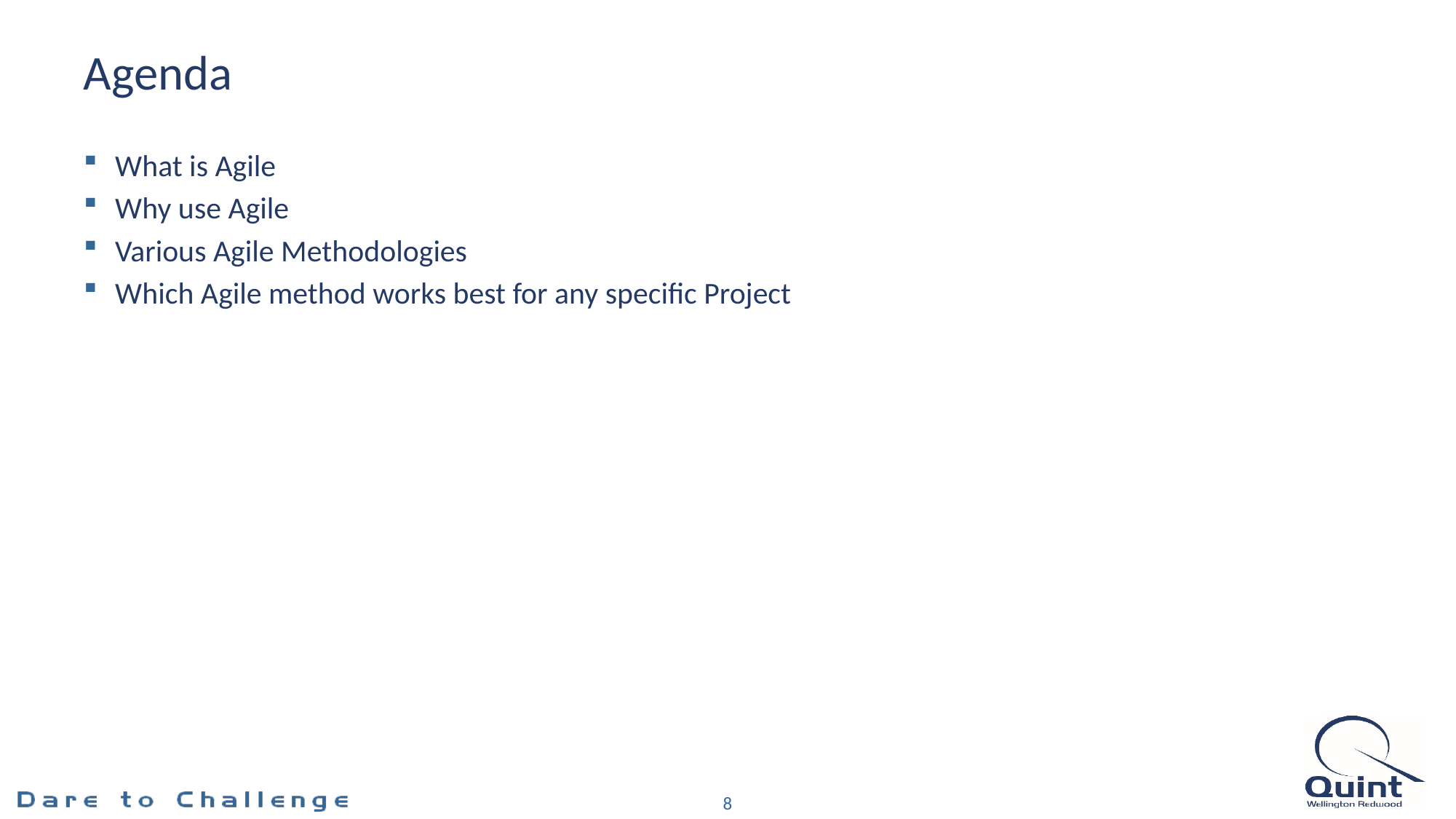

# Agenda
What is Agile
Why use Agile
Various Agile Methodologies
Which Agile method works best for any specific Project

8